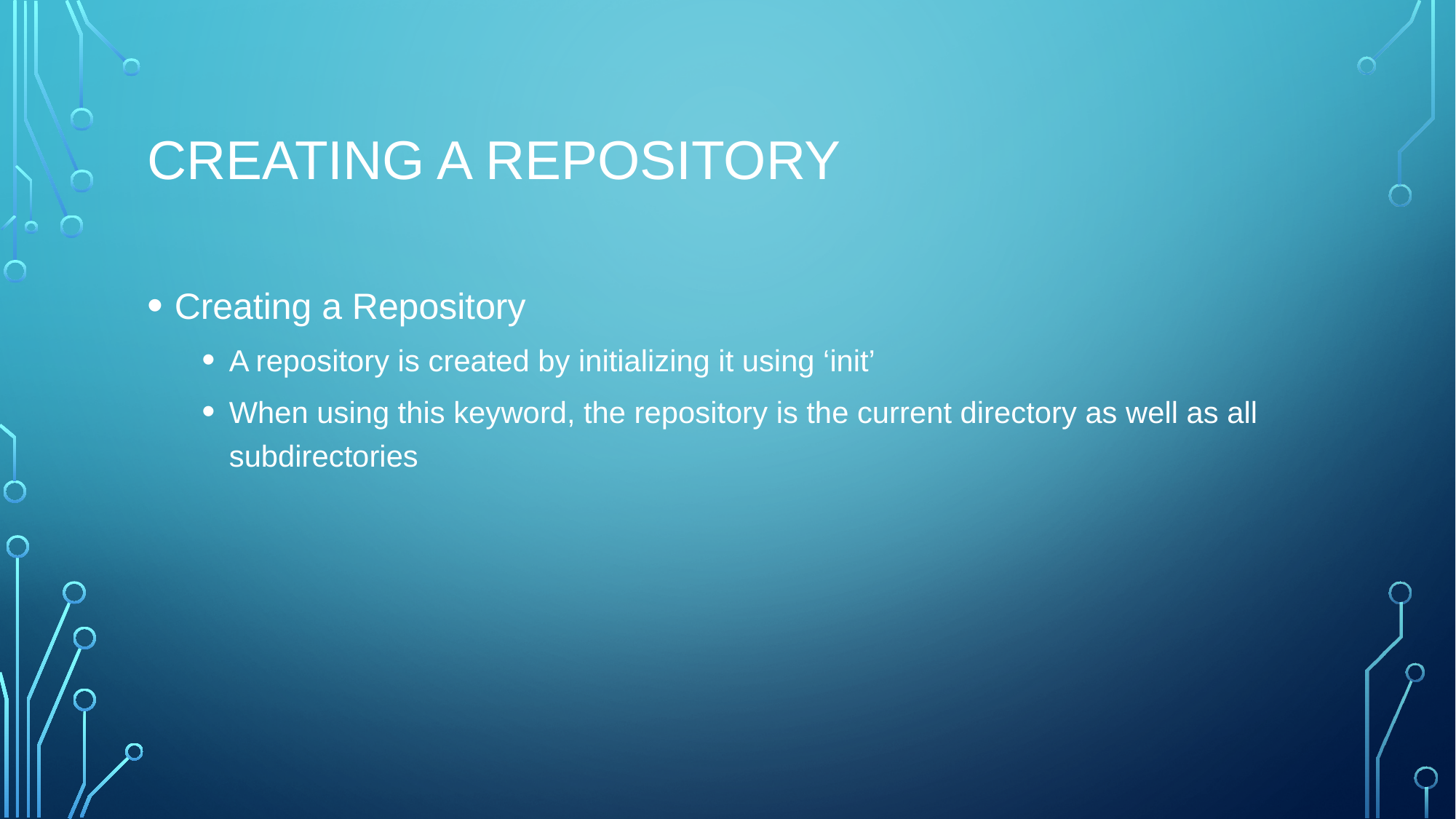

# Creating a Repository
Creating a Repository
A repository is created by initializing it using ‘init’
When using this keyword, the repository is the current directory as well as all subdirectories